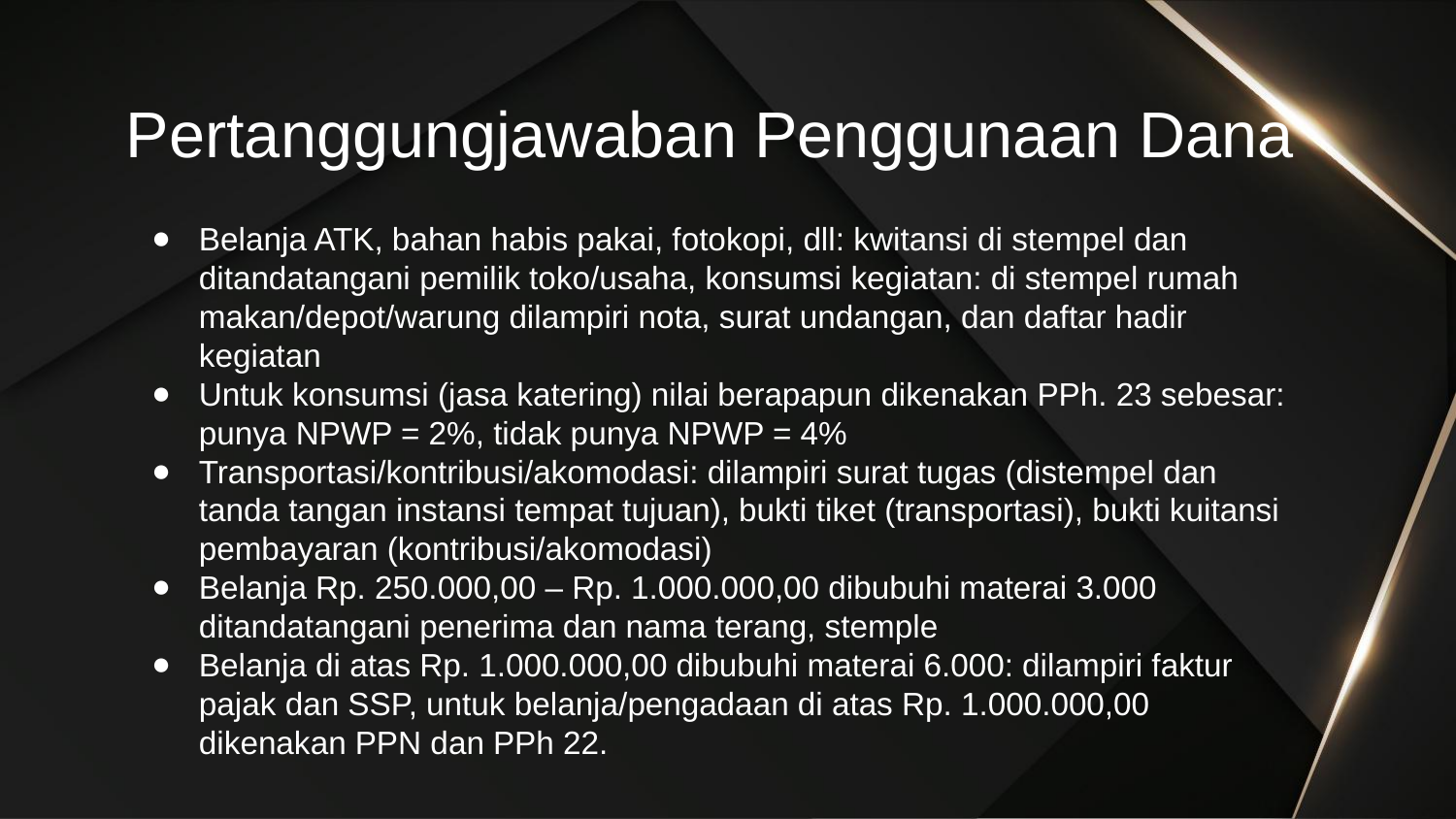

# Pertanggungjawaban Penggunaan Dana
Belanja ATK, bahan habis pakai, fotokopi, dll: kwitansi di stempel dan ditandatangani pemilik toko/usaha, konsumsi kegiatan: di stempel rumah makan/depot/warung dilampiri nota, surat undangan, dan daftar hadir kegiatan
Untuk konsumsi (jasa katering) nilai berapapun dikenakan PPh. 23 sebesar: punya NPWP = 2%, tidak punya NPWP = 4%
Transportasi/kontribusi/akomodasi: dilampiri surat tugas (distempel dan tanda tangan instansi tempat tujuan), bukti tiket (transportasi), bukti kuitansi pembayaran (kontribusi/akomodasi)
Belanja Rp. 250.000,00 – Rp. 1.000.000,00 dibubuhi materai 3.000 ditandatangani penerima dan nama terang, stemple
Belanja di atas Rp. 1.000.000,00 dibubuhi materai 6.000: dilampiri faktur pajak dan SSP, untuk belanja/pengadaan di atas Rp. 1.000.000,00 dikenakan PPN dan PPh 22.